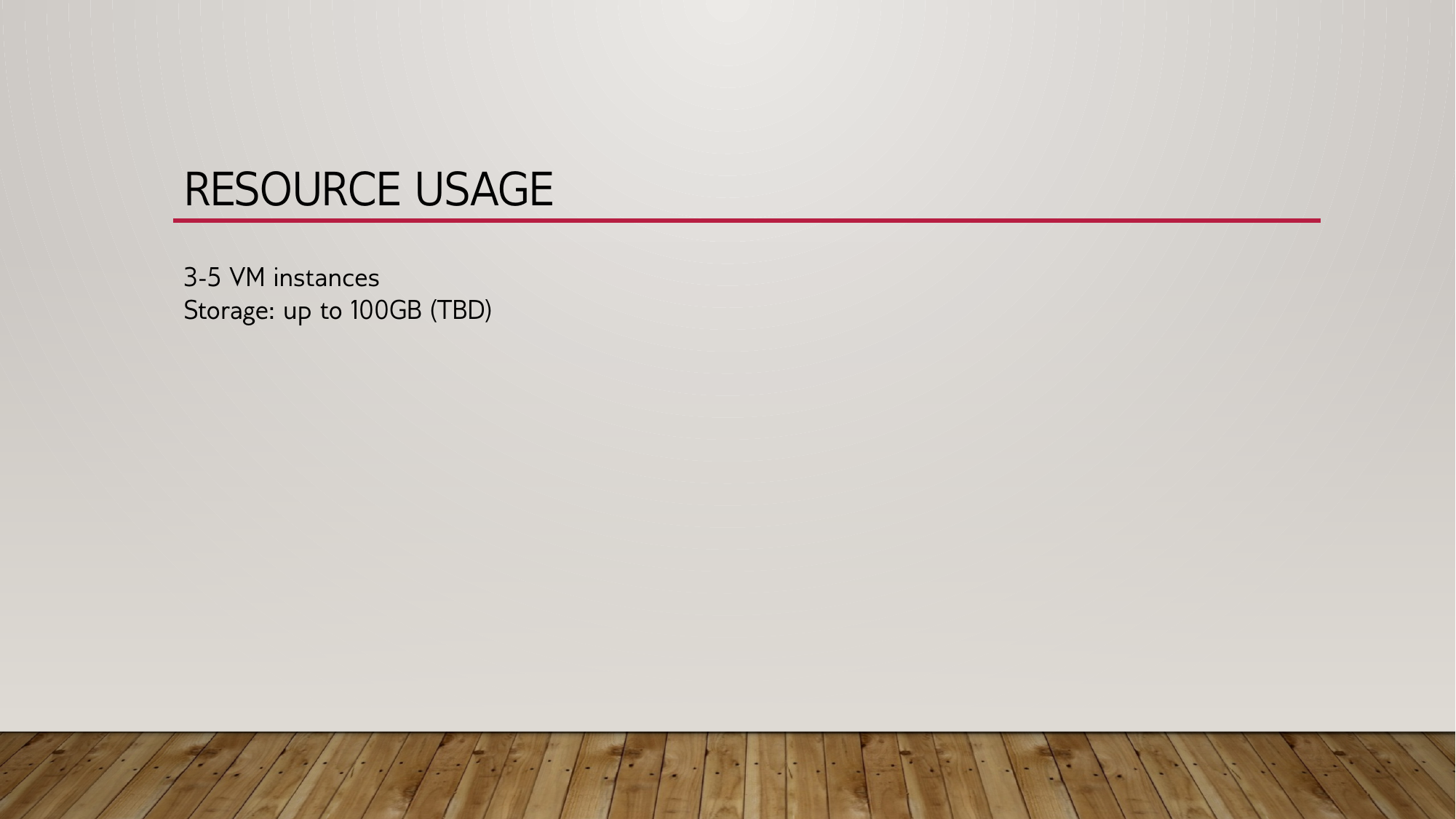

# Resource usage
3-5 VM instances
Storage: up to 100GB (TBD)